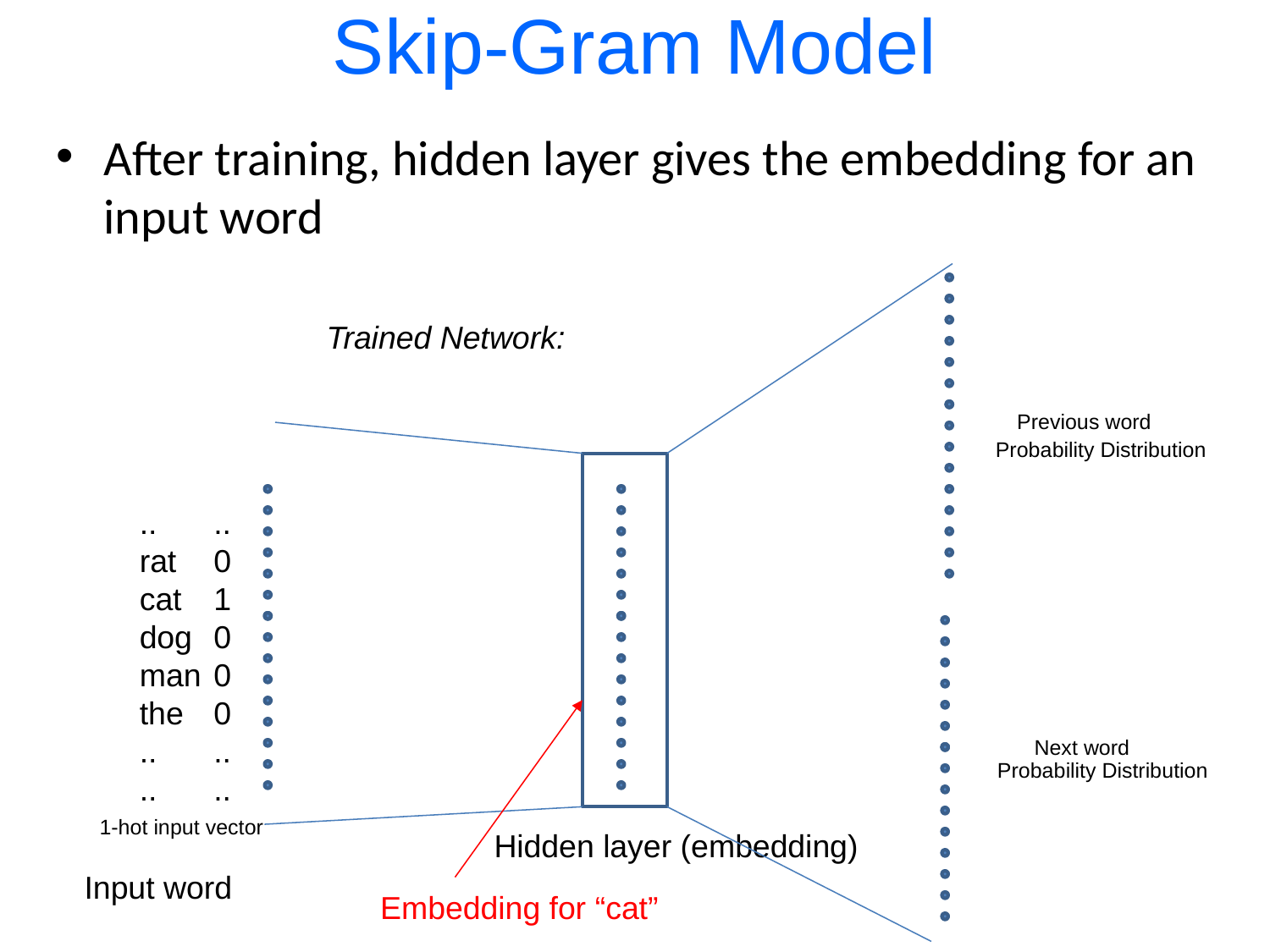

# Skip-Gram Model
After training, hidden layer gives the embedding for an input word

Trained Network:
Previous word
Probability Distribution

..
rat
cat
dog
man
the
..
..

..
0
1
0
0
0
..
..

Next word
Probability Distribution
1-hot input vector
Hidden layer (embedding)
Input word
Embedding for “cat”